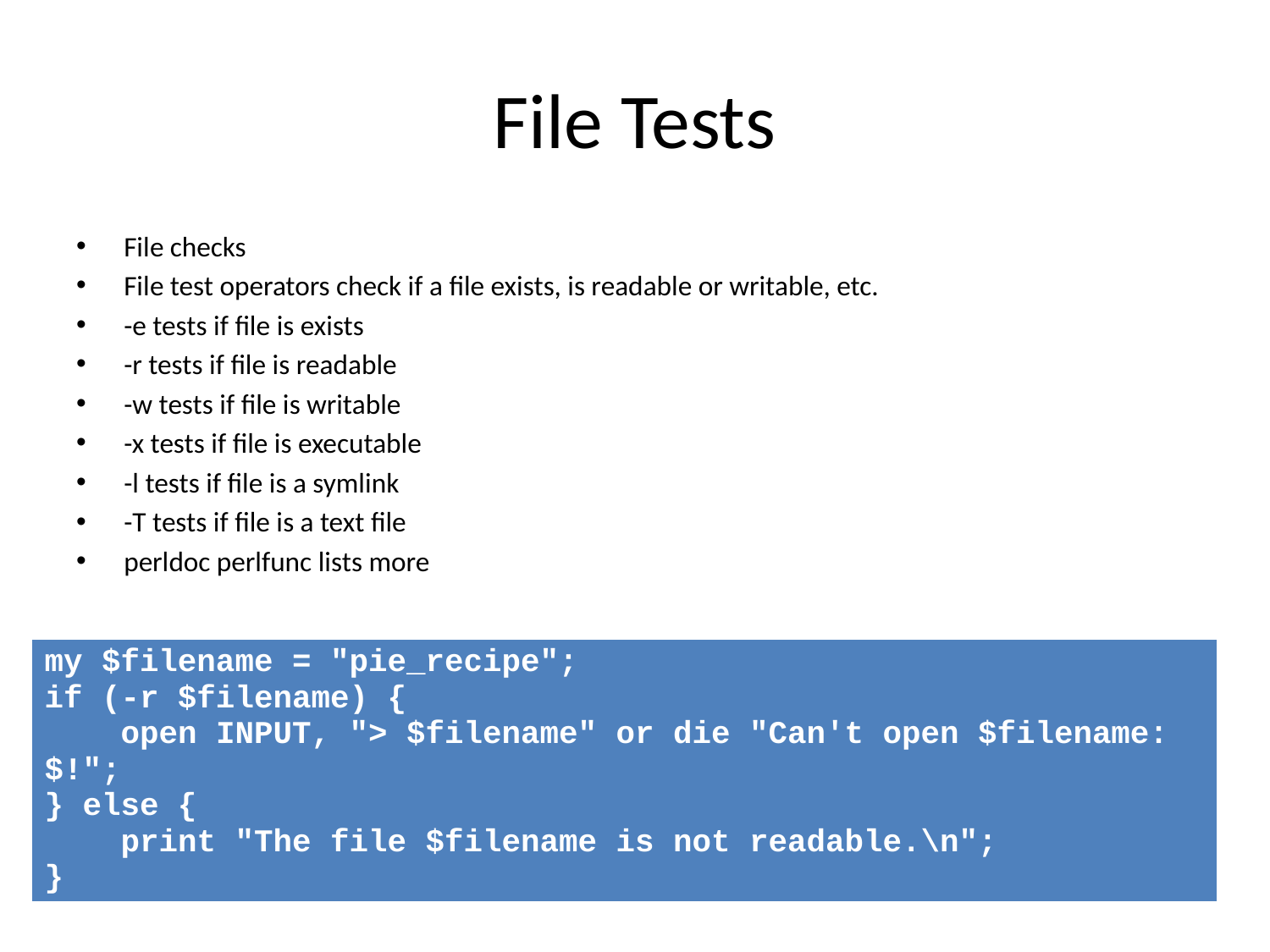

# File Tests
File checks
File test operators check if a file exists, is readable or writable, etc.
-e tests if file is exists
-r tests if file is readable
-w tests if file is writable
-x tests if file is executable
-l tests if file is a symlink
-T tests if file is a text file
perldoc perlfunc lists more
| my $filename = "pie\_recipe"; if (-r $filename) { open INPUT, "> $filename" or die "Can't open $filename: $!"; } else { print "The file $filename is not readable.\n"; } |
| --- |